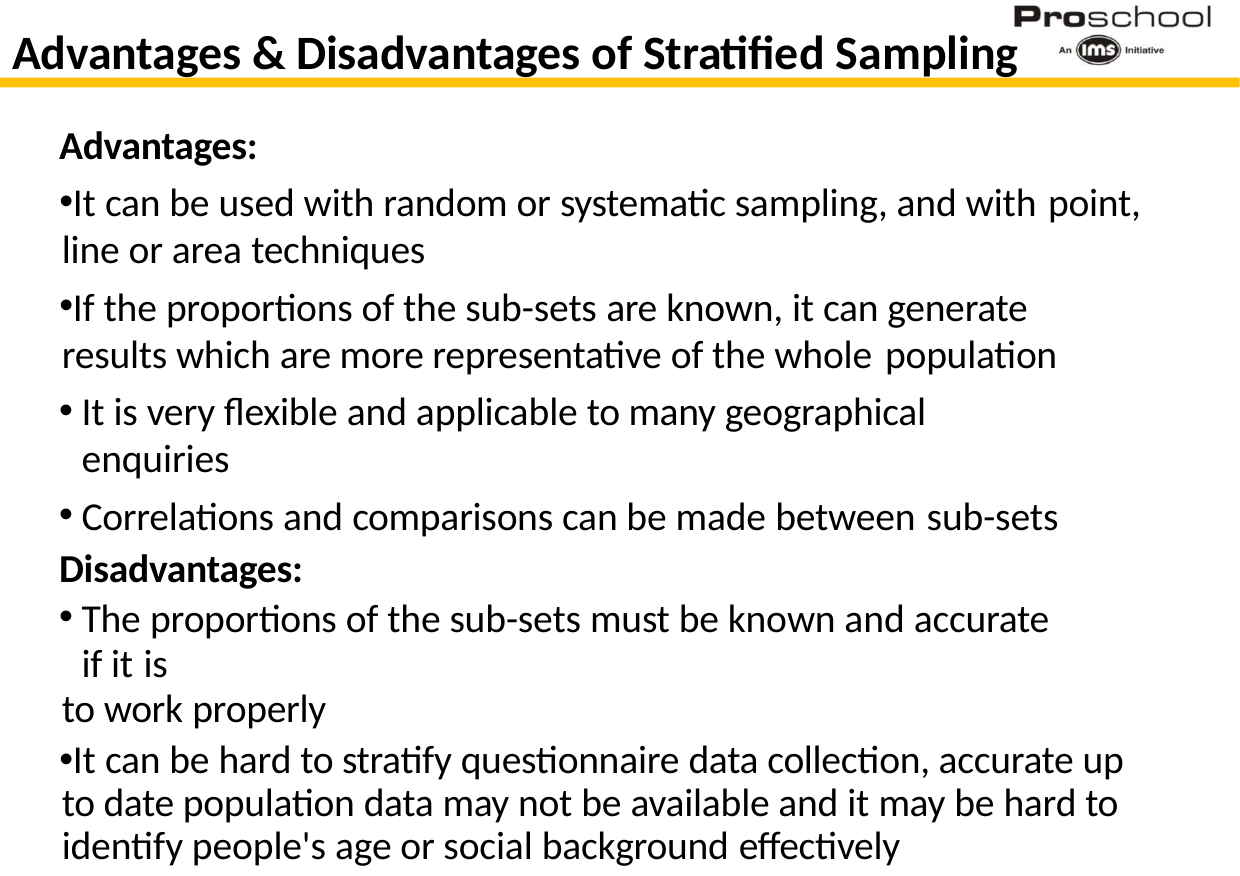

# Advantages & Disadvantages of Stratified Sampling
Advantages:
It can be used with random or systematic sampling, and with point,
line or area techniques
If the proportions of the sub-sets are known, it can generate  results which are more representative of the whole population
It is very flexible and applicable to many geographical enquiries
Correlations and comparisons can be made between sub-sets
Disadvantages:
The proportions of the sub-sets must be known and accurate if it is
to work properly
It can be hard to stratify questionnaire data collection, accurate up  to date population data may not be available and it may be hard to  identify people's age or social background effectively